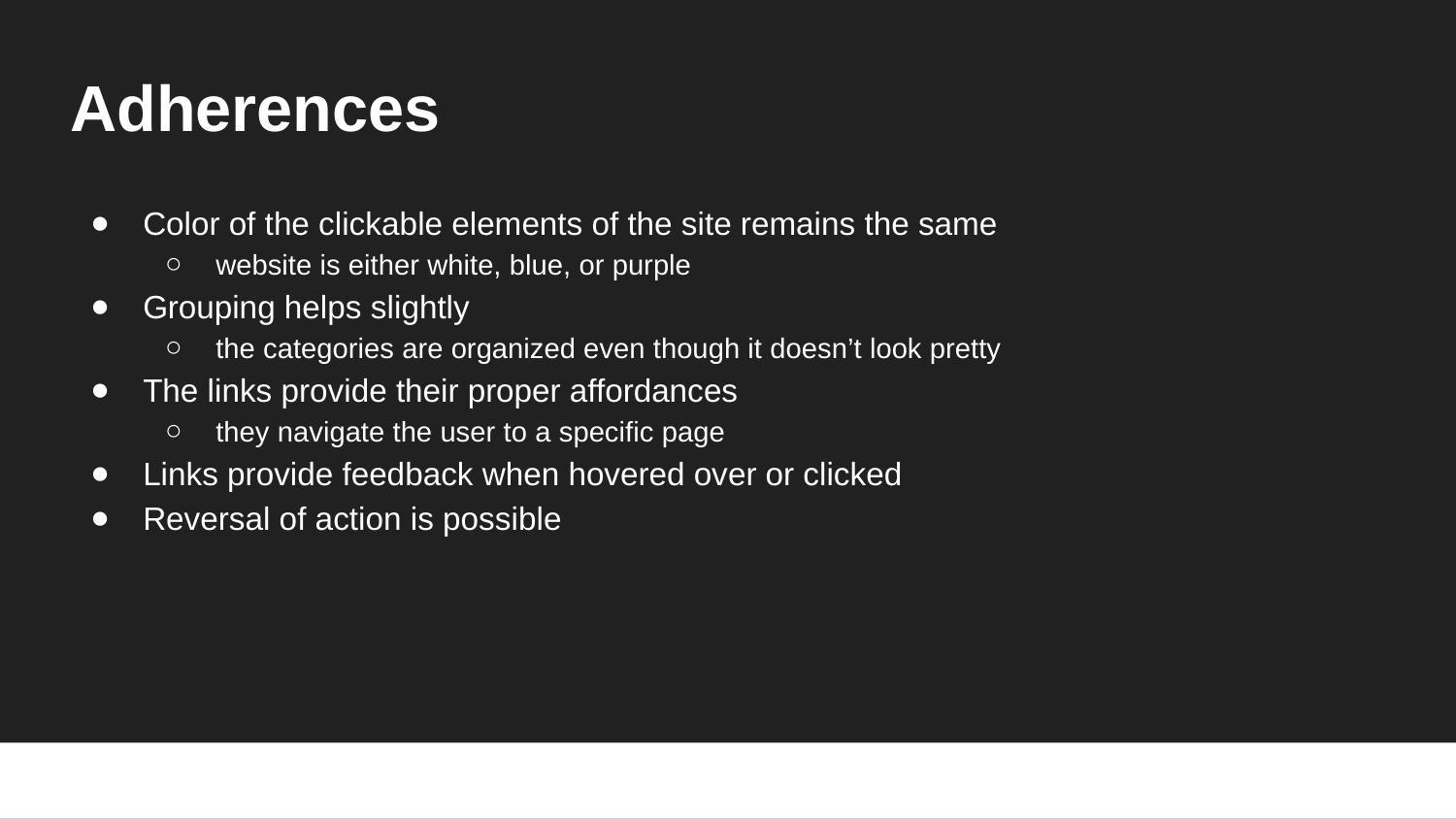

# Adherences
Color of the clickable elements of the site remains the same
website is either white, blue, or purple
Grouping helps slightly
the categories are organized even though it doesn’t look pretty
The links provide their proper affordances
they navigate the user to a specific page
Links provide feedback when hovered over or clicked
Reversal of action is possible